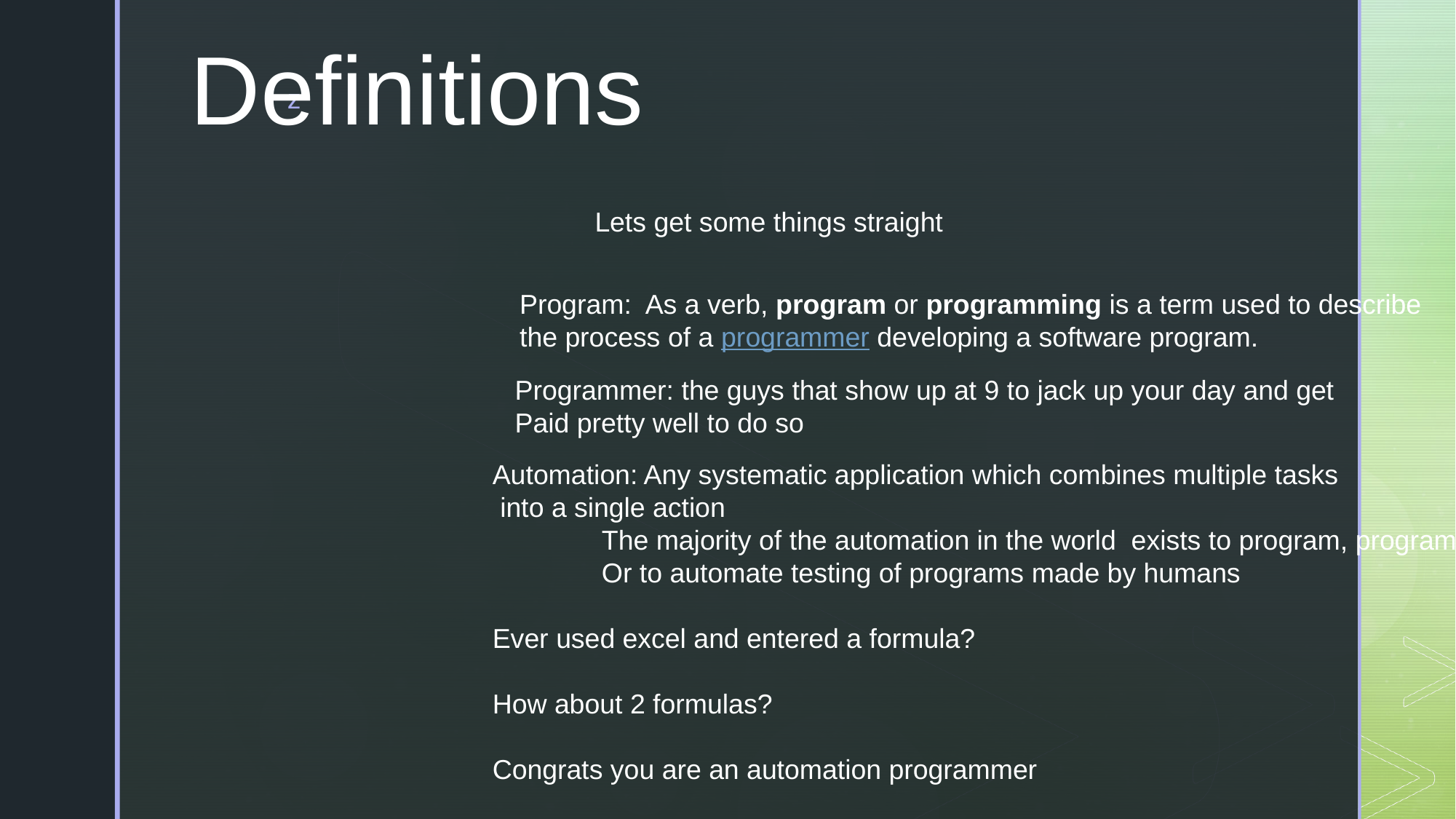

# Definitions
Lets get some things straight
Program:  As a verb, program or programming is a term used to describe
the process of a programmer developing a software program.
Programmer: the guys that show up at 9 to jack up your day and get
Paid pretty well to do so
Automation: Any systematic application which combines multiple tasks
 into a single action
	The majority of the automation in the world  exists to program, programs
	Or to automate testing of programs made by humans

Ever used excel and entered a formula?

How about 2 formulas?

Congrats you are an automation programmer